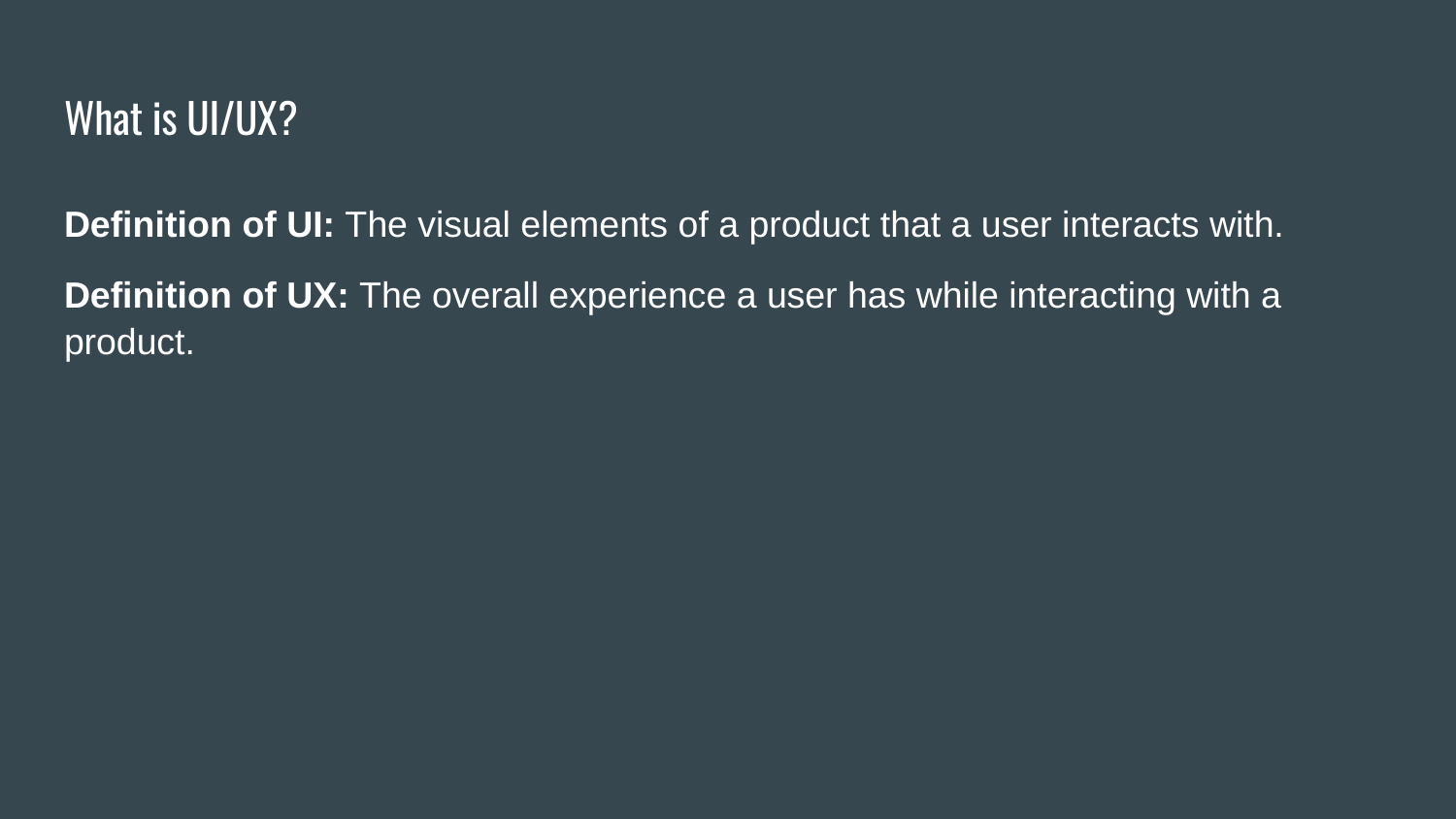

# What is UI/UX?
Definition of UI: The visual elements of a product that a user interacts with.
Definition of UX: The overall experience a user has while interacting with a product.